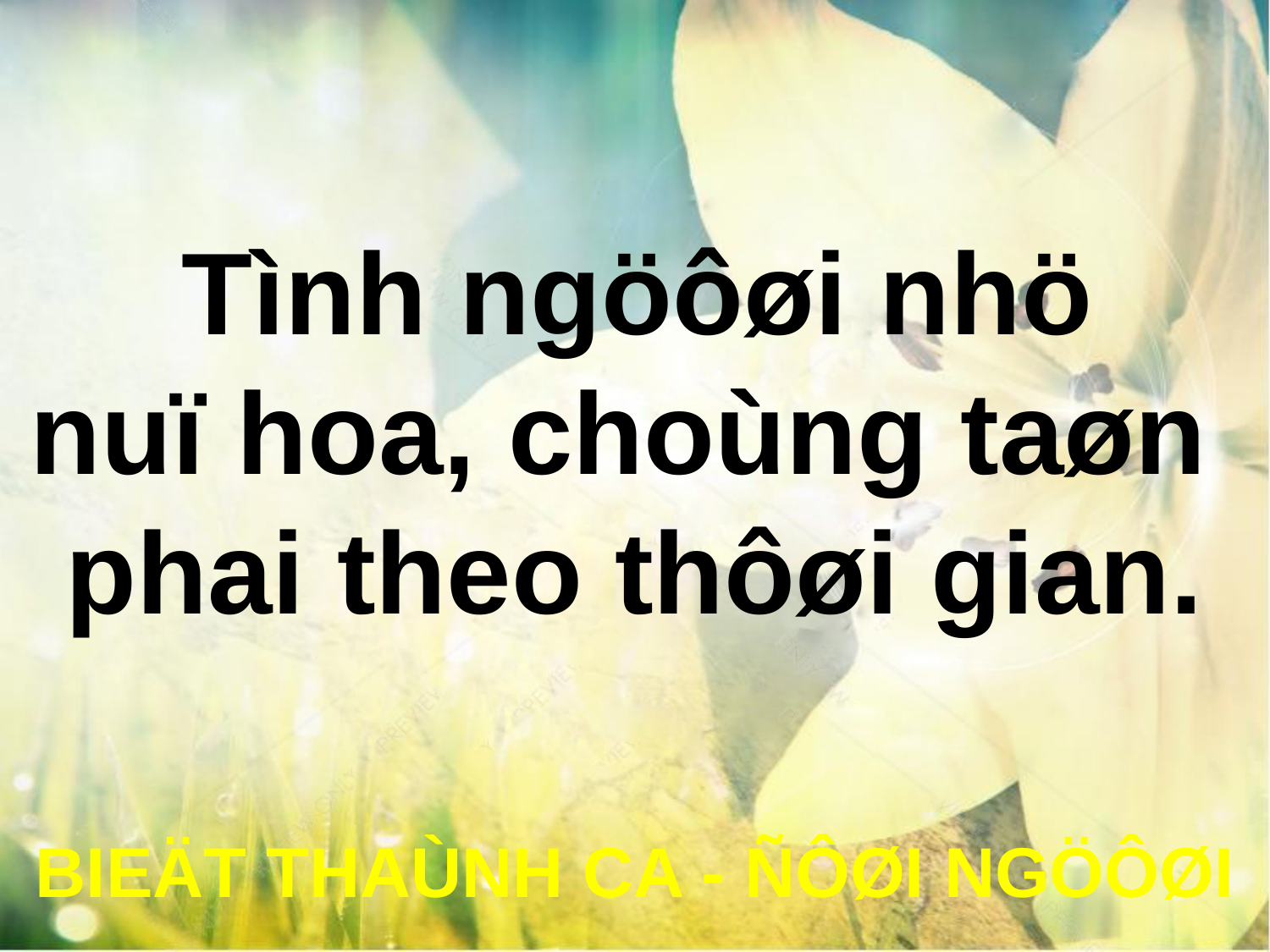

Tình ngöôøi nhö
nuï hoa, choùng taøn
phai theo thôøi gian.
BIEÄT THAÙNH CA - ÑÔØI NGÖÔØI